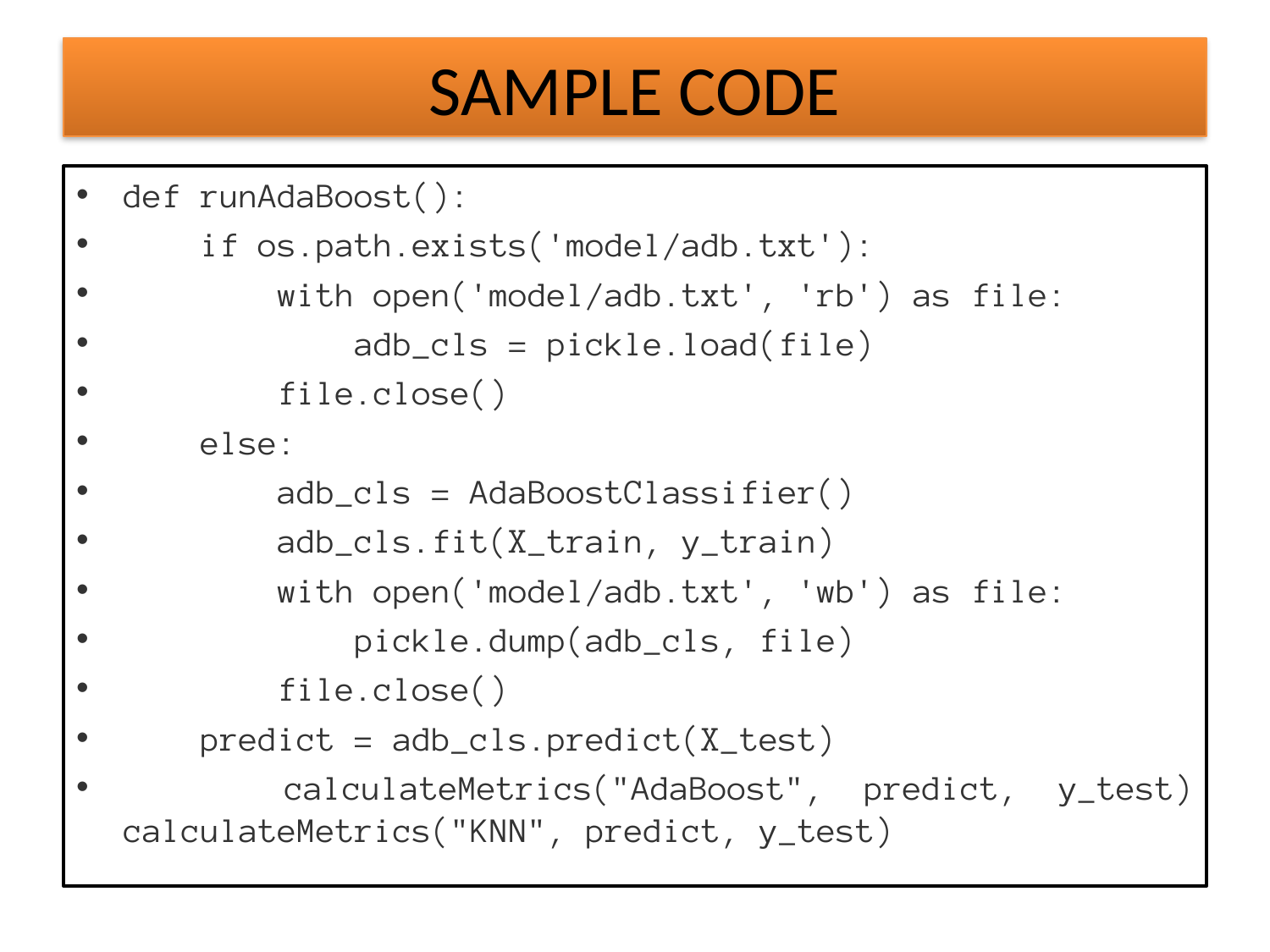

# SAMPLE CODE
def runAdaBoost():
    if os.path.exists('model/adb.txt'):
        with open('model/adb.txt', 'rb') as file:
            adb_cls = pickle.load(file)
        file.close()
    else:
        adb_cls = AdaBoostClassifier()
        adb_cls.fit(X_train, y_train)
        with open('model/adb.txt', 'wb') as file:
            pickle.dump(adb_cls, file)
        file.close()
    predict = adb_cls.predict(X_test)
    calculateMetrics("AdaBoost", predict, y_test) calculateMetrics("KNN", predict, y_test)